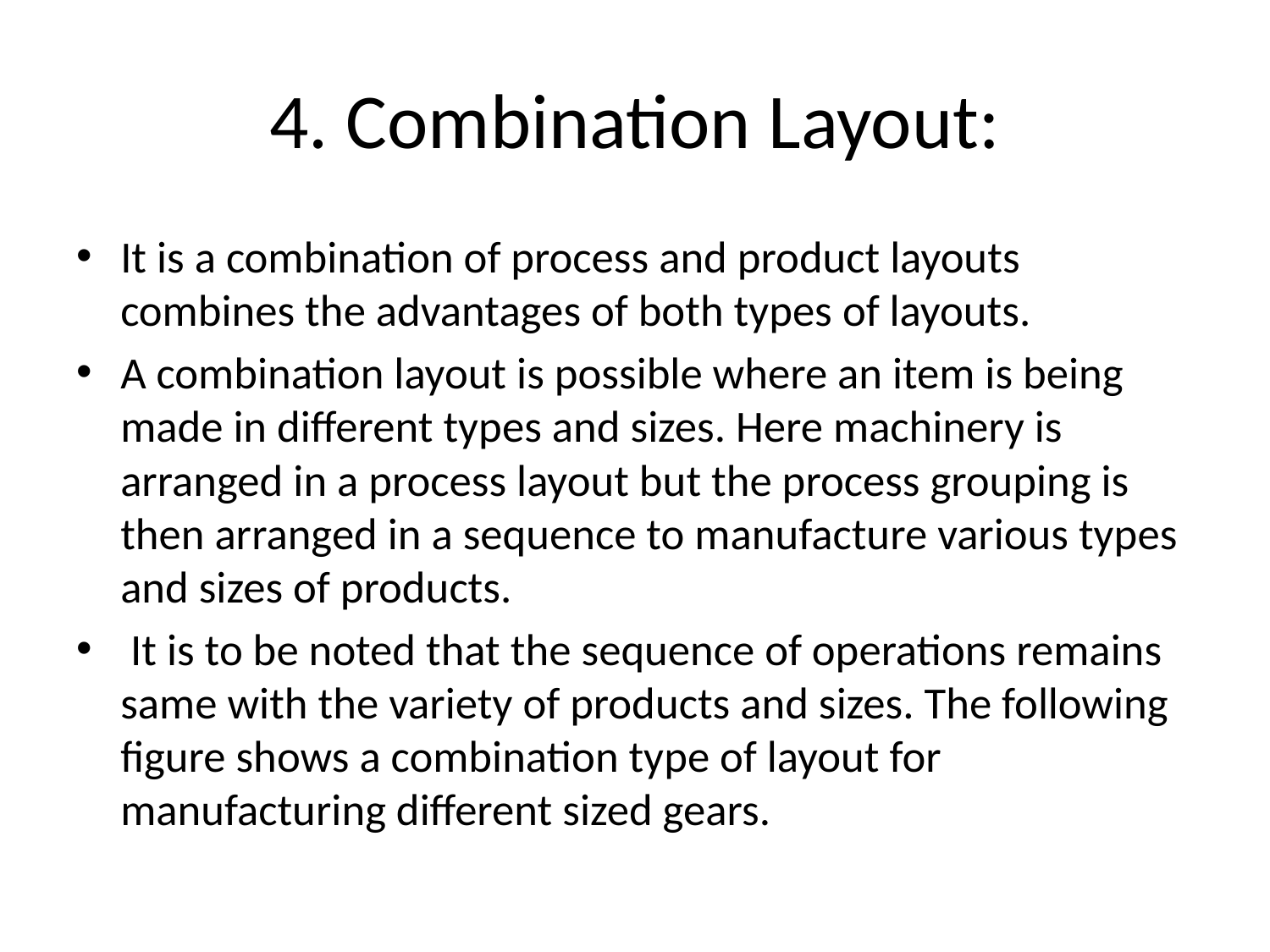

# 4. Combination Layout:
It is a combination of process and product layouts combines the advantages of both types of layouts.
A combination layout is possible where an item is being made in different types and sizes. Here machinery is arranged in a process layout but the process grouping is then arranged in a sequence to manufacture various types and sizes of products.
 It is to be noted that the sequence of operations remains same with the variety of products and sizes. The following figure shows a combination type of layout for manufacturing different sized gears.